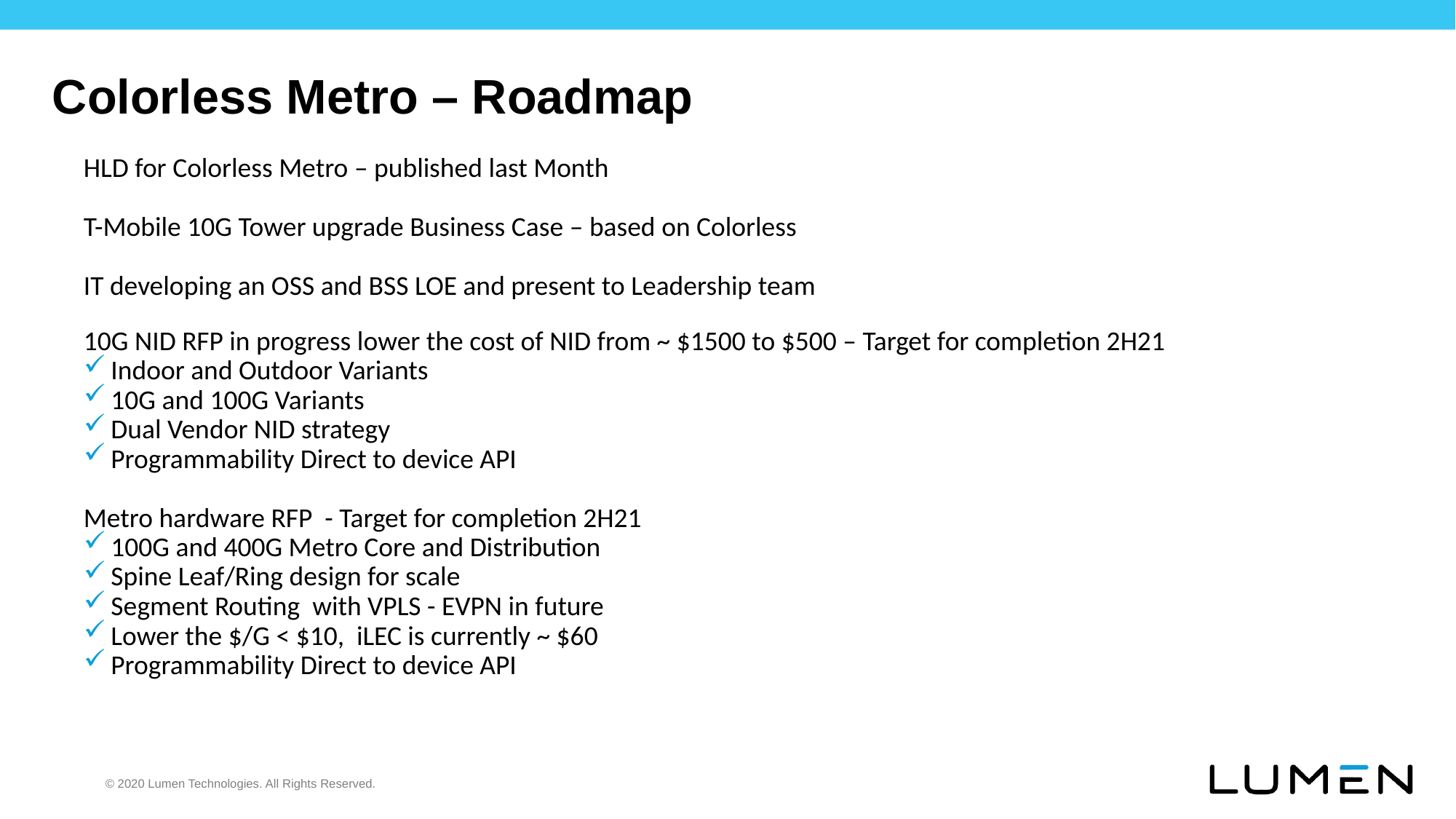

# Colorless Metro – Roadmap
HLD for Colorless Metro – published last Month

T-Mobile 10G Tower upgrade Business Case – based on Colorless

IT developing an OSS and BSS LOE and present to Leadership team

10G NID RFP in progress lower the cost of NID from ~ $1500 to $500 – Target for completion 2H21
Indoor and Outdoor Variants
10G and 100G Variants
Dual Vendor NID strategy
Programmability Direct to device API

Metro hardware RFP  - Target for completion 2H21
100G and 400G Metro Core and Distribution
Spine Leaf/Ring design for scale
Segment Routing  with VPLS - EVPN in future
Lower the $/G < $10,  iLEC is currently ~ $60
Programmability Direct to device API